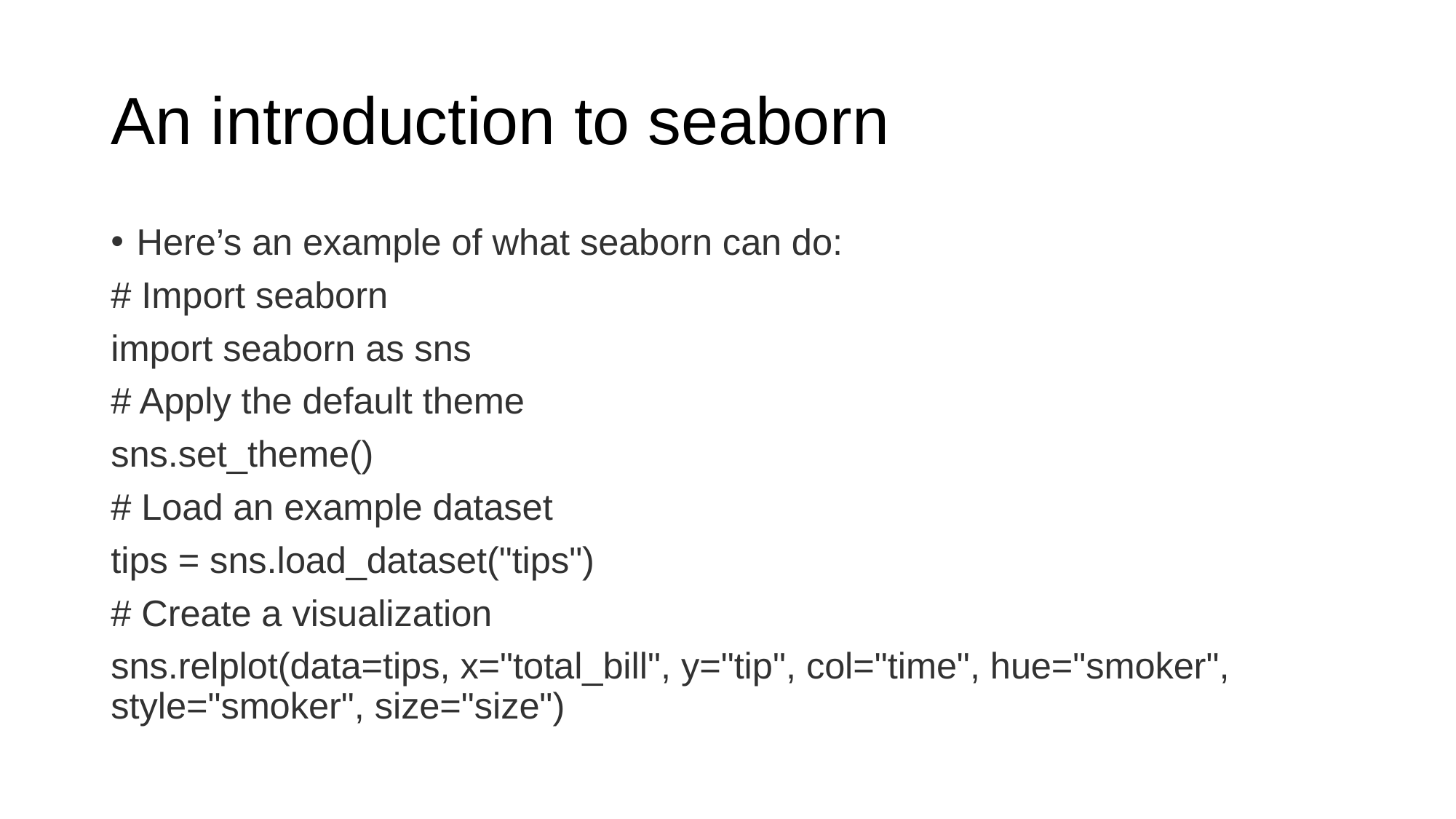

# An introduction to seaborn
Here’s an example of what seaborn can do:
# Import seaborn
import seaborn as sns
# Apply the default theme
sns.set_theme()
# Load an example dataset
tips = sns.load_dataset("tips")
# Create a visualization
sns.relplot(data=tips, x="total_bill", y="tip", col="time", hue="smoker", style="smoker", size="size")